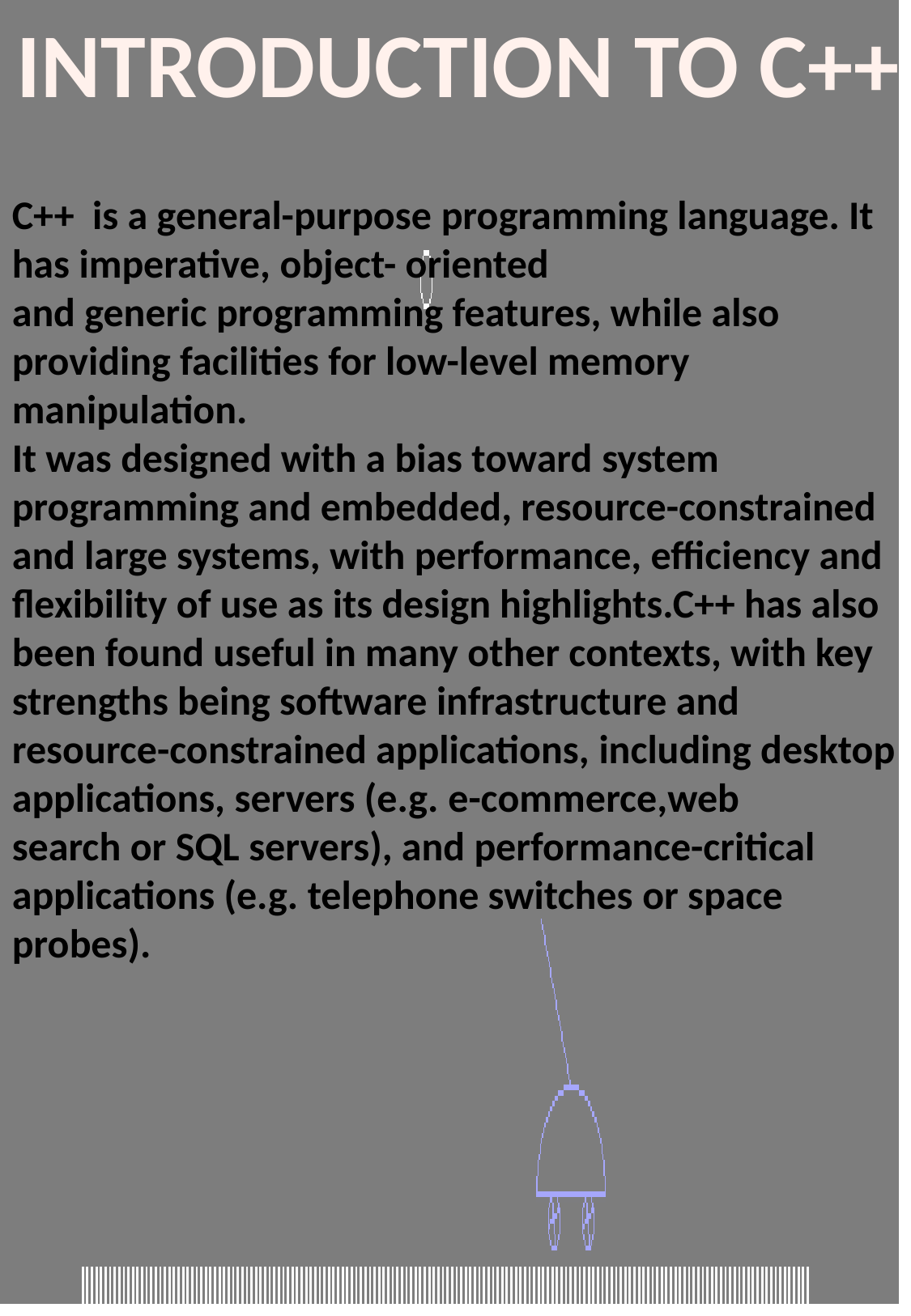

INTRODUCTION TO C++
C++  is a general-purpose programming language. It has imperative, object- oriented and generic programming features, while also providing facilities for low-level memory manipulation.
It was designed with a bias toward system programming and embedded, resource-constrained and large systems, with performance, efficiency and flexibility of use as its design highlights.C++ has also been found useful in many other contexts, with key strengths being software infrastructure and resource-constrained applications, including desktop applications, servers (e.g. e-commerce,web search or SQL servers), and performance-critical applications (e.g. telephone switches or space probes).